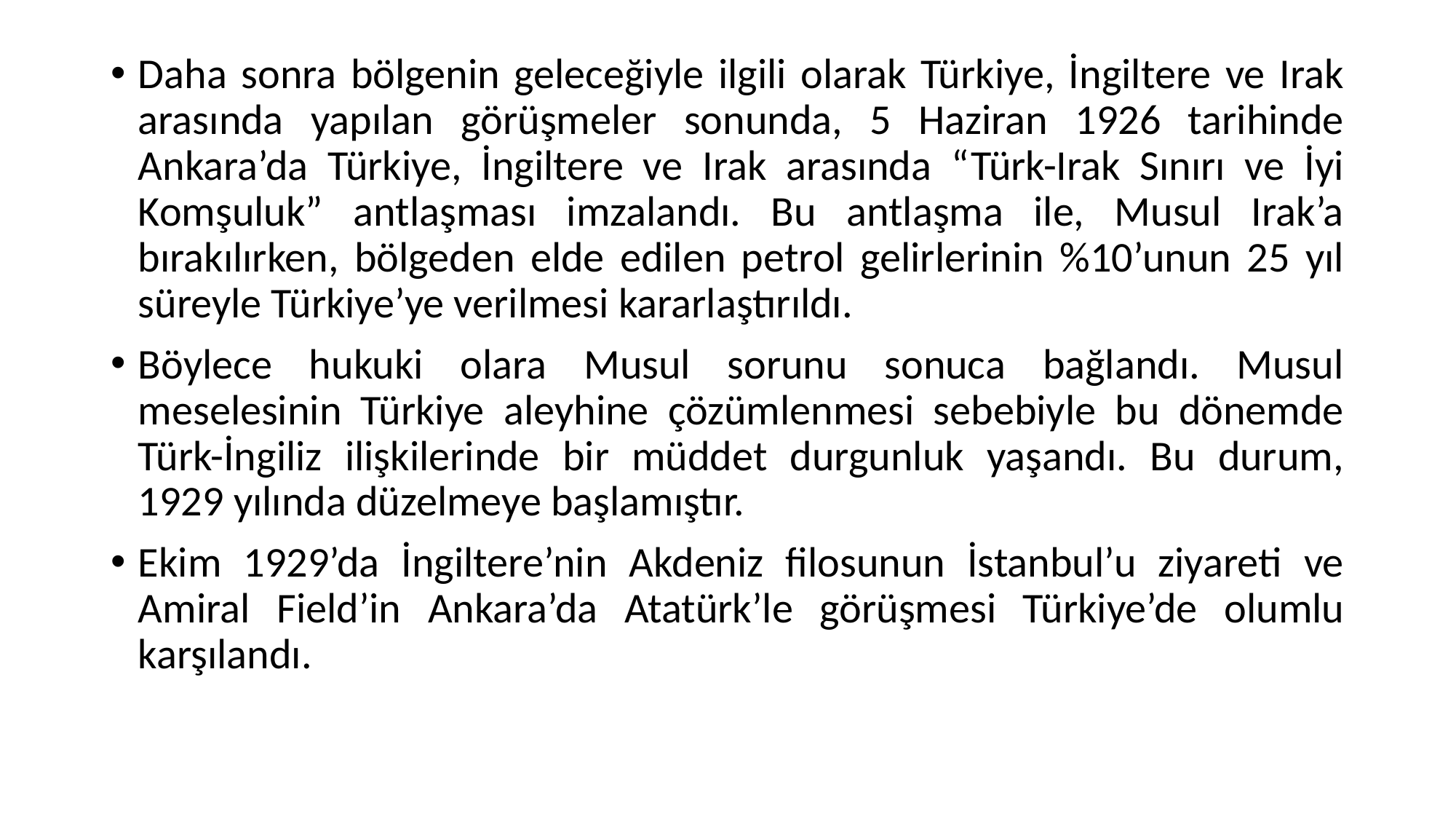

Daha sonra bölgenin geleceğiyle ilgili olarak Türkiye, İngiltere ve Irak arasında yapılan görüşmeler sonunda, 5 Haziran 1926 tarihinde Ankara’da Türkiye, İngiltere ve Irak arasında “Türk-Irak Sınırı ve İyi Komşuluk” antlaşması imzalandı. Bu antlaşma ile, Musul Irak’a bırakılırken, bölgeden elde edilen petrol gelirlerinin %10’unun 25 yıl süreyle Türkiye’ye verilmesi kararlaştırıldı.
Böylece hukuki olara Musul sorunu sonuca bağlandı. Musul meselesinin Türkiye aleyhine çözümlenmesi sebebiyle bu dönemde Türk-İngiliz ilişkilerinde bir müddet durgunluk yaşandı. Bu durum, 1929 yılında düzelmeye başlamıştır.
Ekim 1929’da İngiltere’nin Akdeniz filosunun İstanbul’u ziyareti ve Amiral Field’in Ankara’da Atatürk’le görüşmesi Türkiye’de olumlu karşılandı.